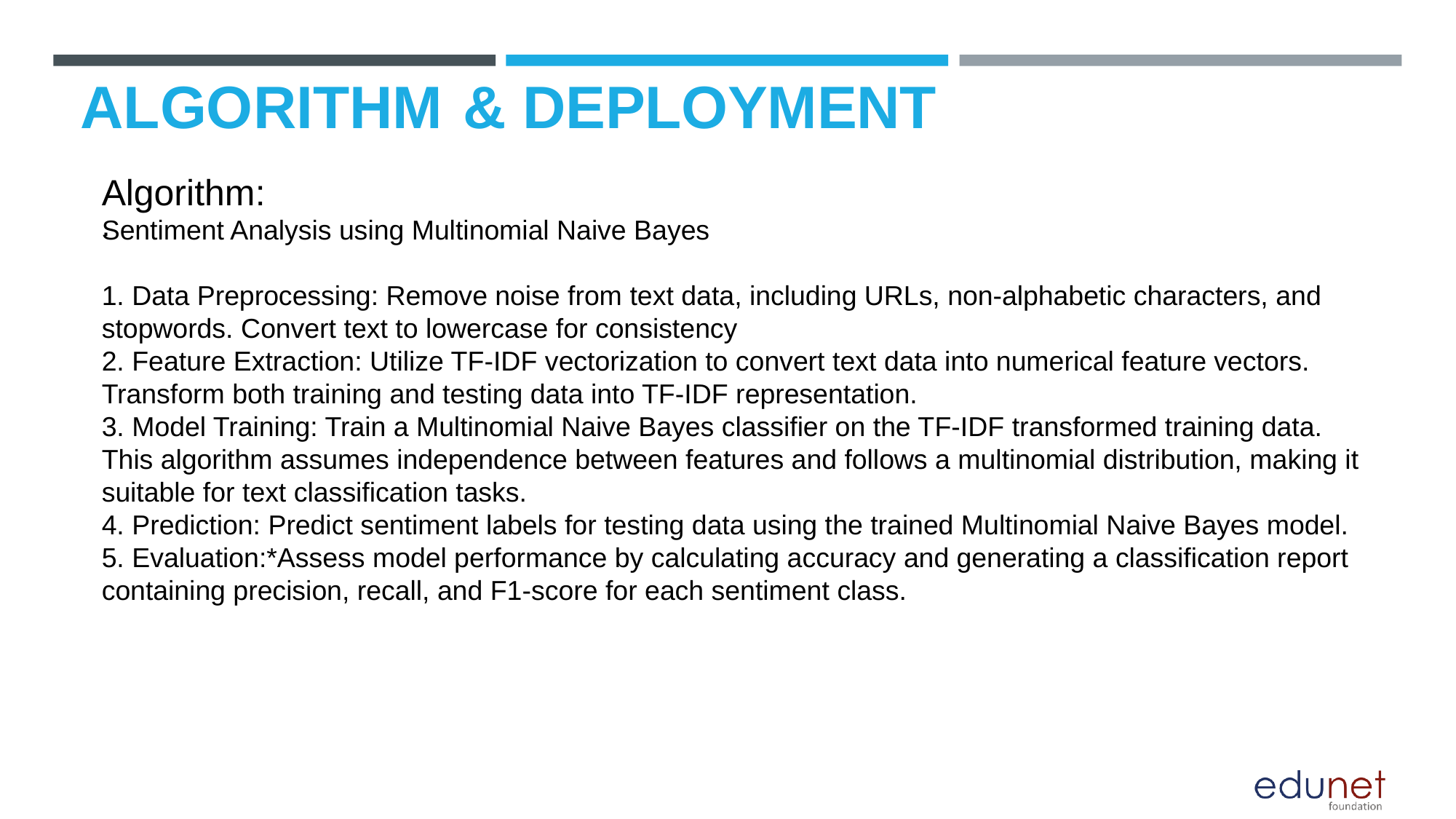

# ALGORITHM & DEPLOYMENT
Algorithm:
Sentiment Analysis using Multinomial Naive Bayes

1. Data Preprocessing: Remove noise from text data, including URLs, non-alphabetic characters, and stopwords. Convert text to lowercase for consistency
2. Feature Extraction: Utilize TF-IDF vectorization to convert text data into numerical feature vectors. Transform both training and testing data into TF-IDF representation.
3. Model Training: Train a Multinomial Naive Bayes classifier on the TF-IDF transformed training data. This algorithm assumes independence between features and follows a multinomial distribution, making it suitable for text classification tasks.
4. Prediction: Predict sentiment labels for testing data using the trained Multinomial Naive Bayes model.
5. Evaluation:*Assess model performance by calculating accuracy and generating a classification report containing precision, recall, and F1-score for each sentiment class.

.